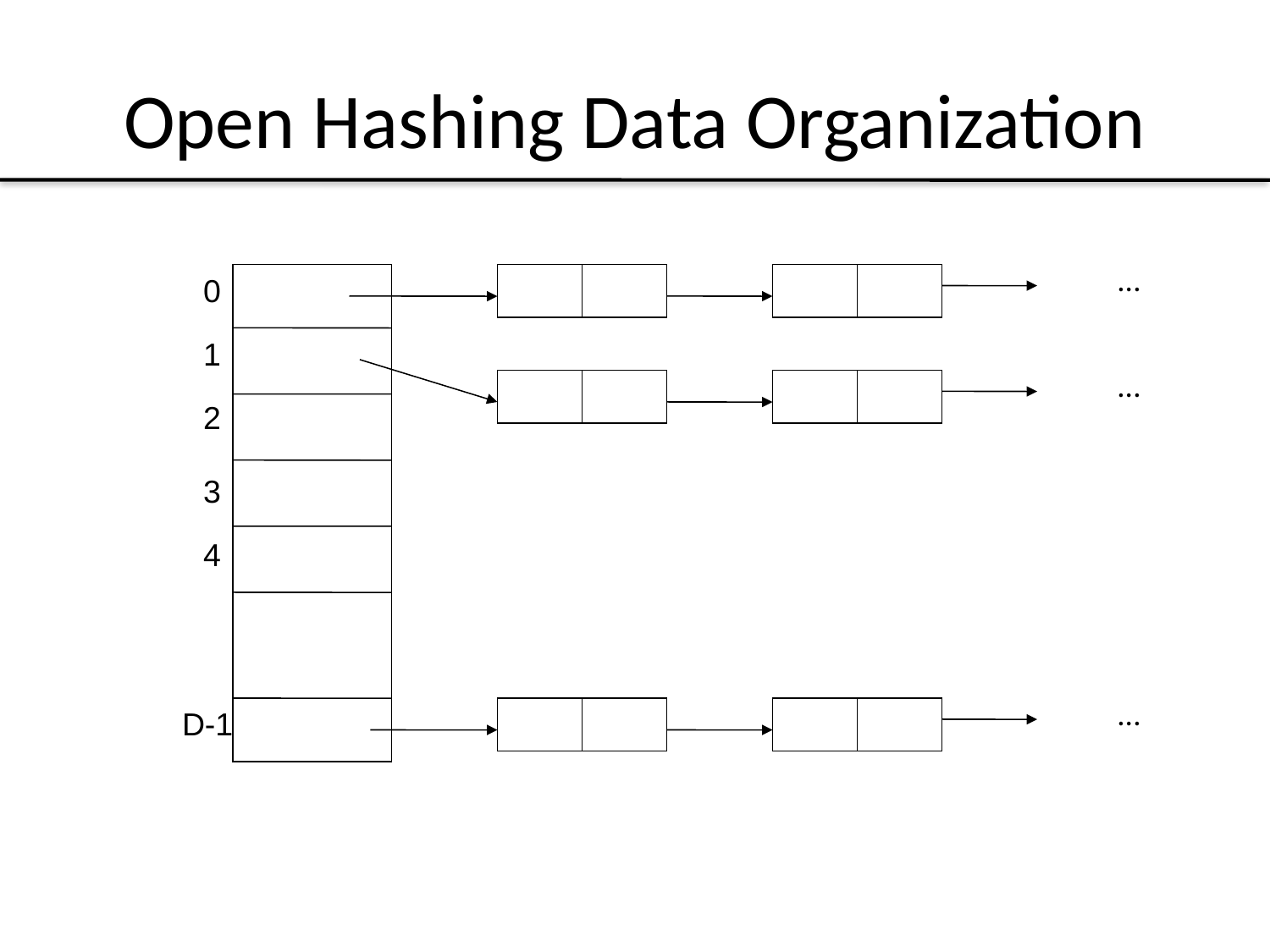

# Open Hashing Data Organization
...
0

1

...

2

3

4

...
D-1